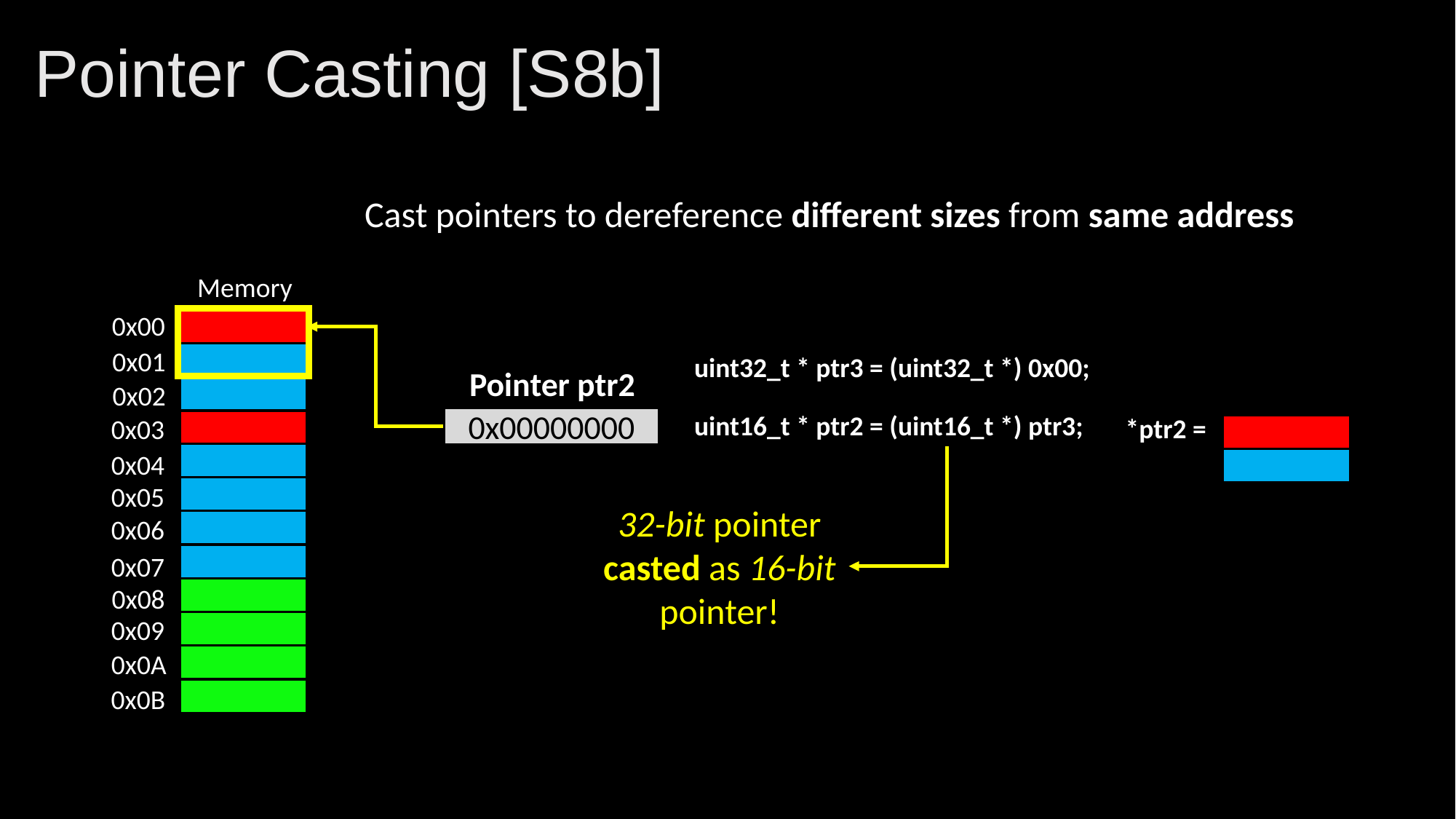

# Pointer Casting [S8b]
Cast pointers to dereference different sizes from same address
Memory
0x00

0x01
uint32_t * ptr3 = (uint32_t *) 0x00;
Pointer ptr2
0x02
uint16_t * ptr2 = (uint16_t *) ptr3;
*ptr2 =
0x03
0x00000000

0x04

0x05
32-bit pointer casted as 16-bit pointer!
0x06
0x07
0x08

0x09
0x0A
0x0B